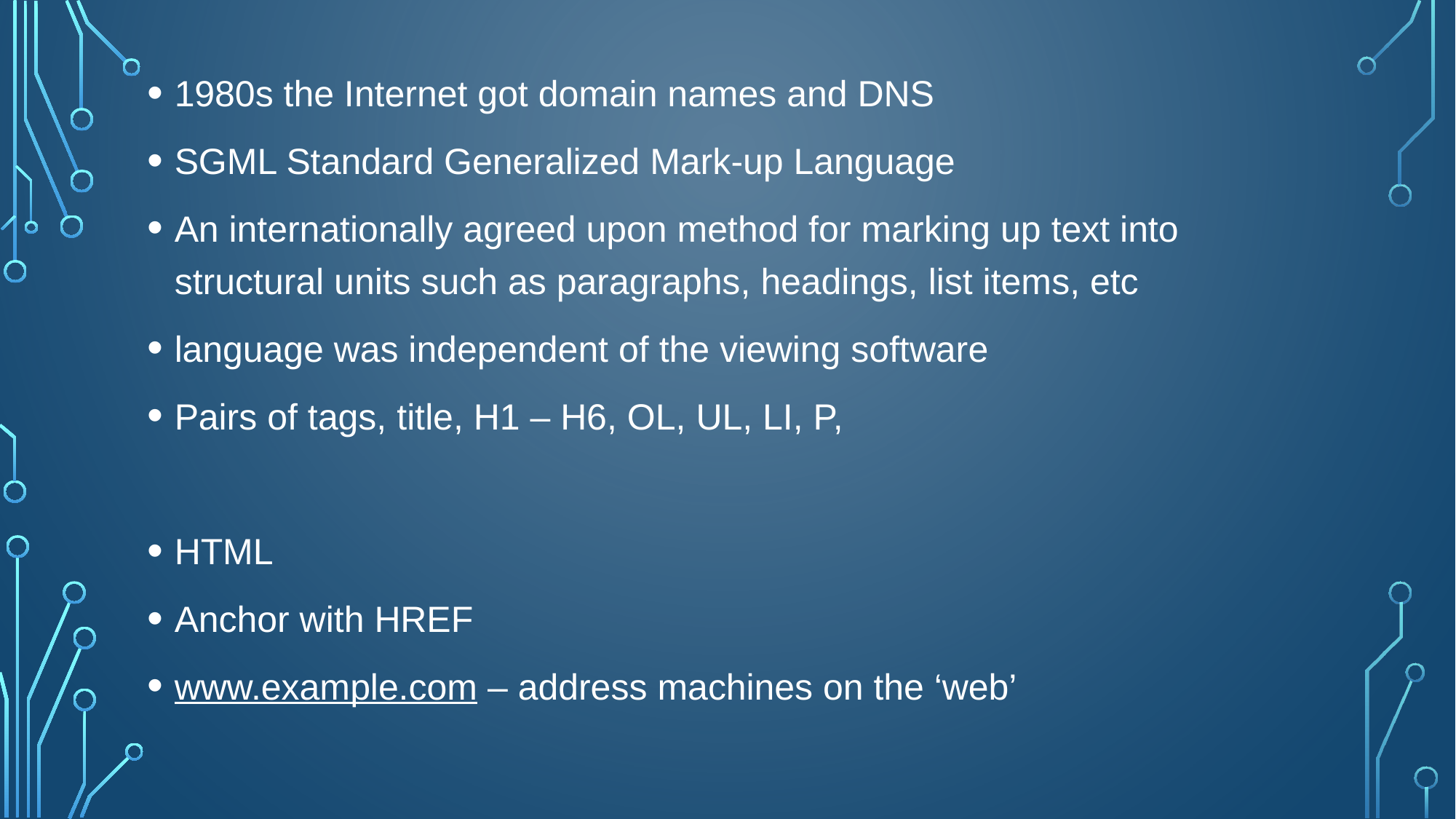

1980s the Internet got domain names and DNS
SGML Standard Generalized Mark-up Language
An internationally agreed upon method for marking up text into structural units such as paragraphs, headings, list items, etc
language was independent of the viewing software
Pairs of tags, title, H1 – H6, OL, UL, LI, P,

HTML
Anchor with HREF
www.example.com – address machines on the ‘web’